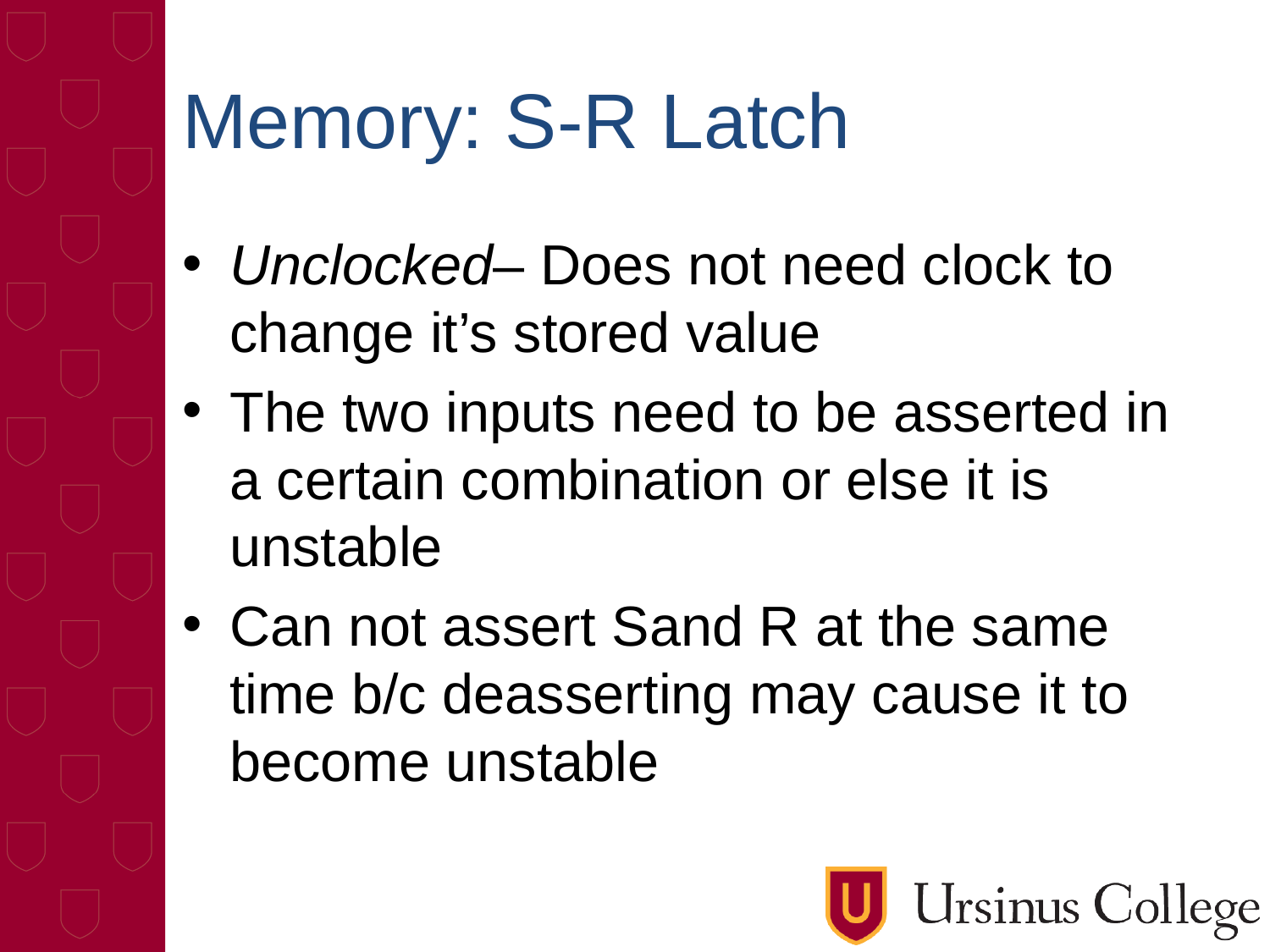

# Memory: S-R Latch
Unclocked– Does not need clock to change it’s stored value
The two inputs need to be asserted in a certain combination or else it is unstable
Can not assert Sand R at the same time b/c deasserting may cause it to become unstable